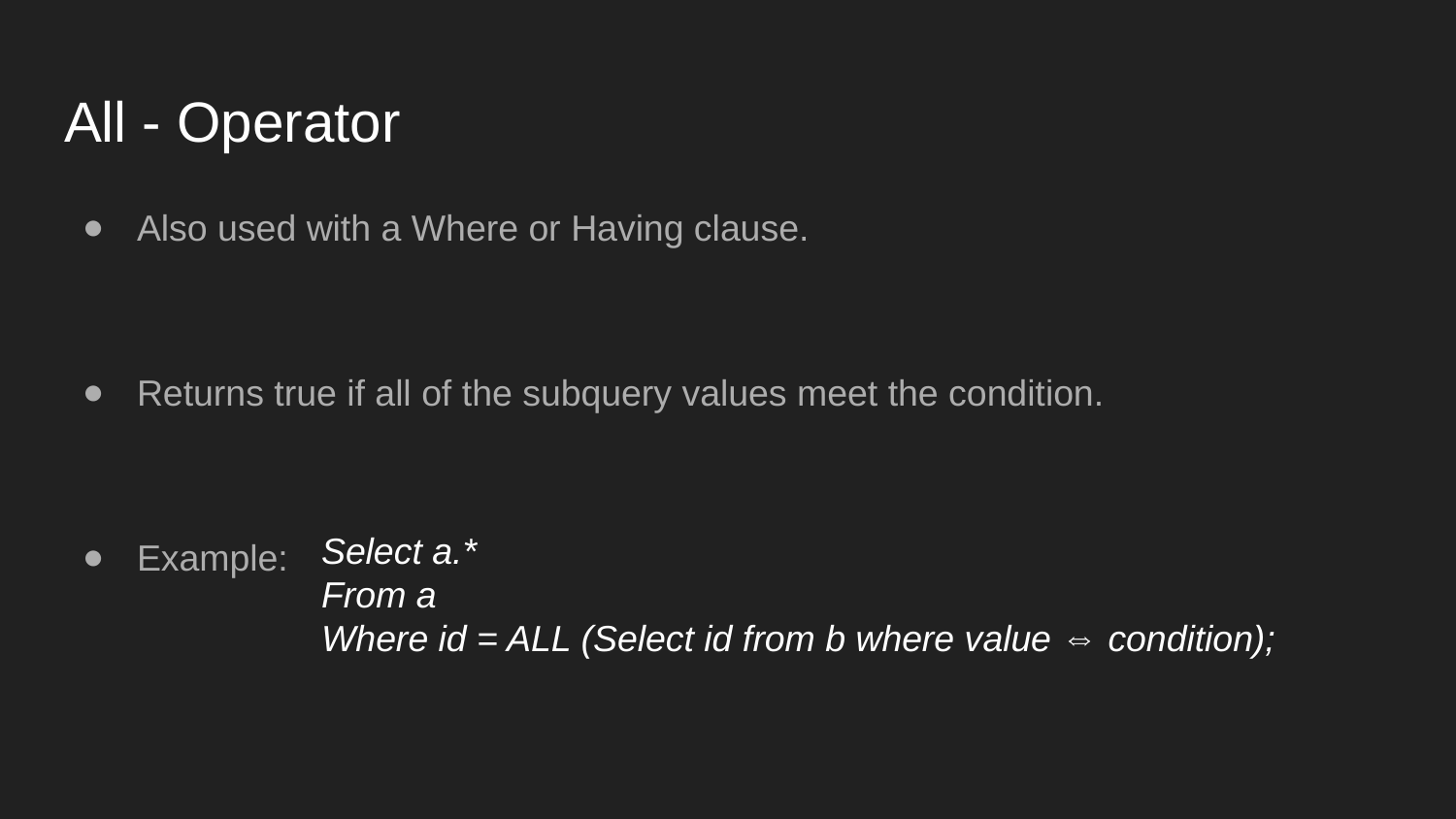

# All - Operator
Also used with a Where or Having clause.

Returns true if all of the subquery values meet the condition.

Example:
Select a.*
From a
Where id = ALL (Select id from b where value ⇔ condition);